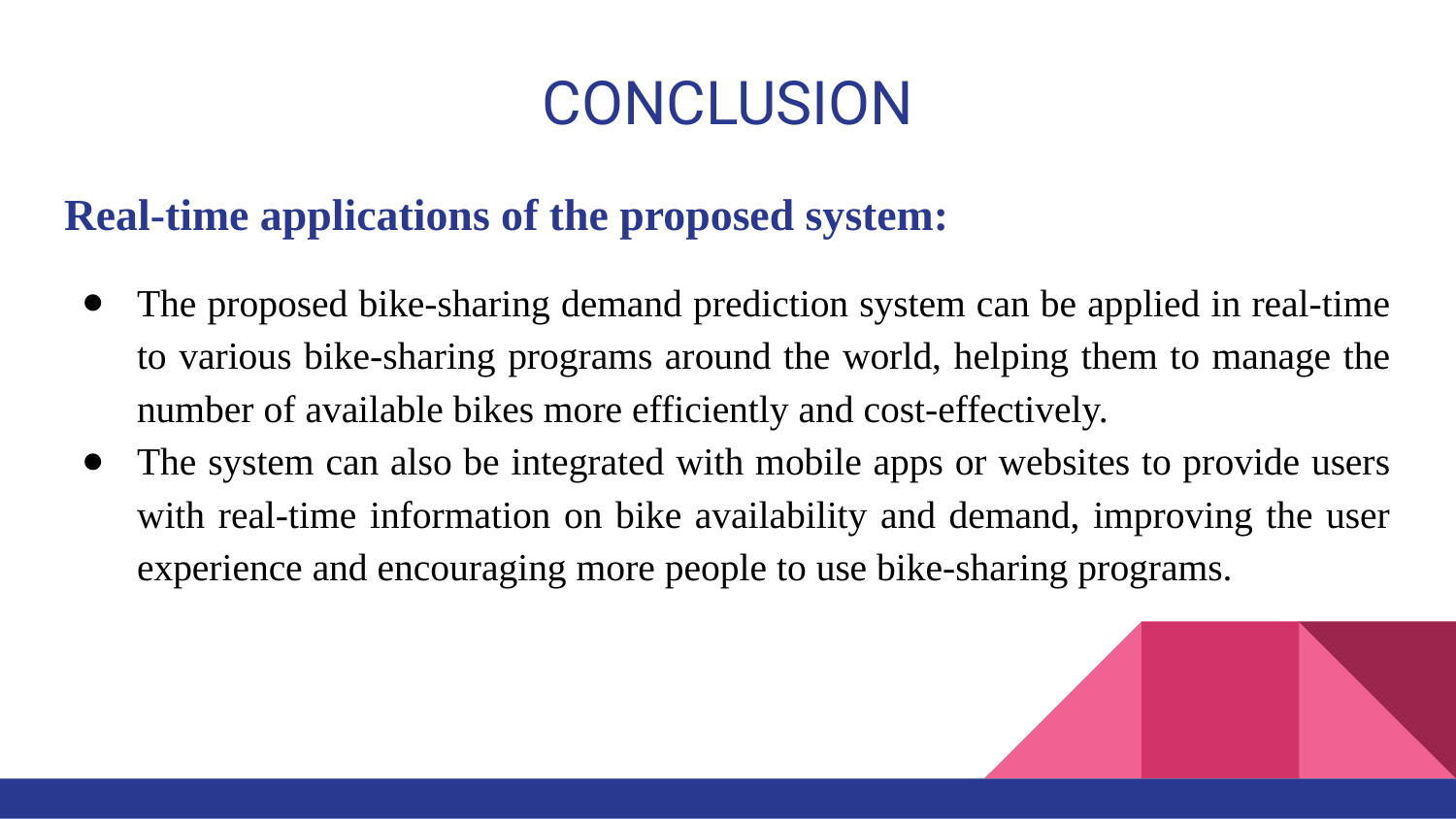

# CONCLUSION
Real-time applications of the proposed system:
The proposed bike-sharing demand prediction system can be applied in real-time to various bike-sharing programs around the world, helping them to manage the number of available bikes more efficiently and cost-effectively.
The system can also be integrated with mobile apps or websites to provide users with real-time information on bike availability and demand, improving the user experience and encouraging more people to use bike-sharing programs.